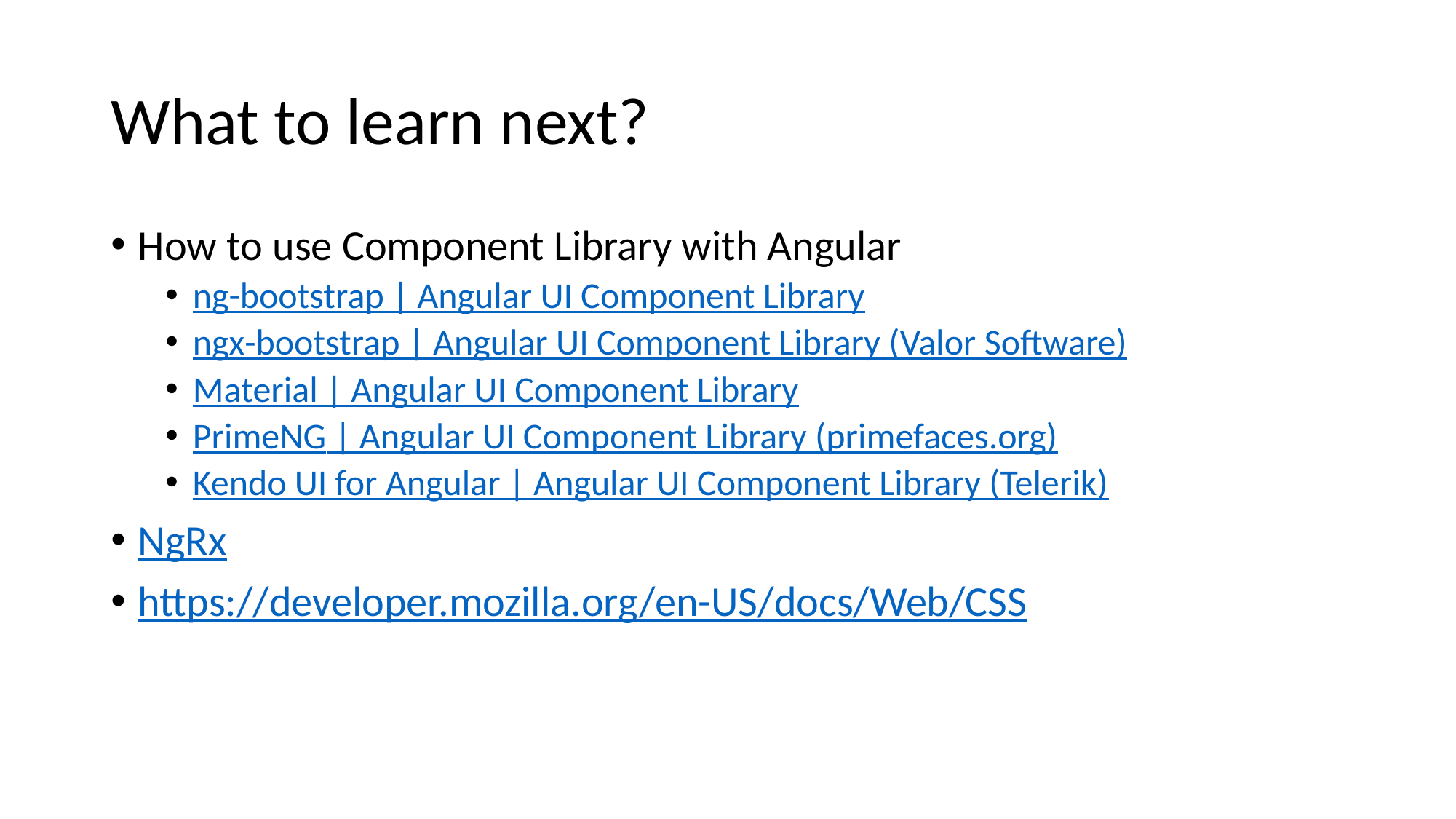

# What to learn next?
How to use Component Library with Angular
ng-bootstrap | Angular UI Component Library
ngx-bootstrap | Angular UI Component Library (Valor Software)
Material | Angular UI Component Library
PrimeNG | Angular UI Component Library (primefaces.org)
Kendo UI for Angular | Angular UI Component Library (Telerik)
NgRx
https://developer.mozilla.org/en-US/docs/Web/CSS